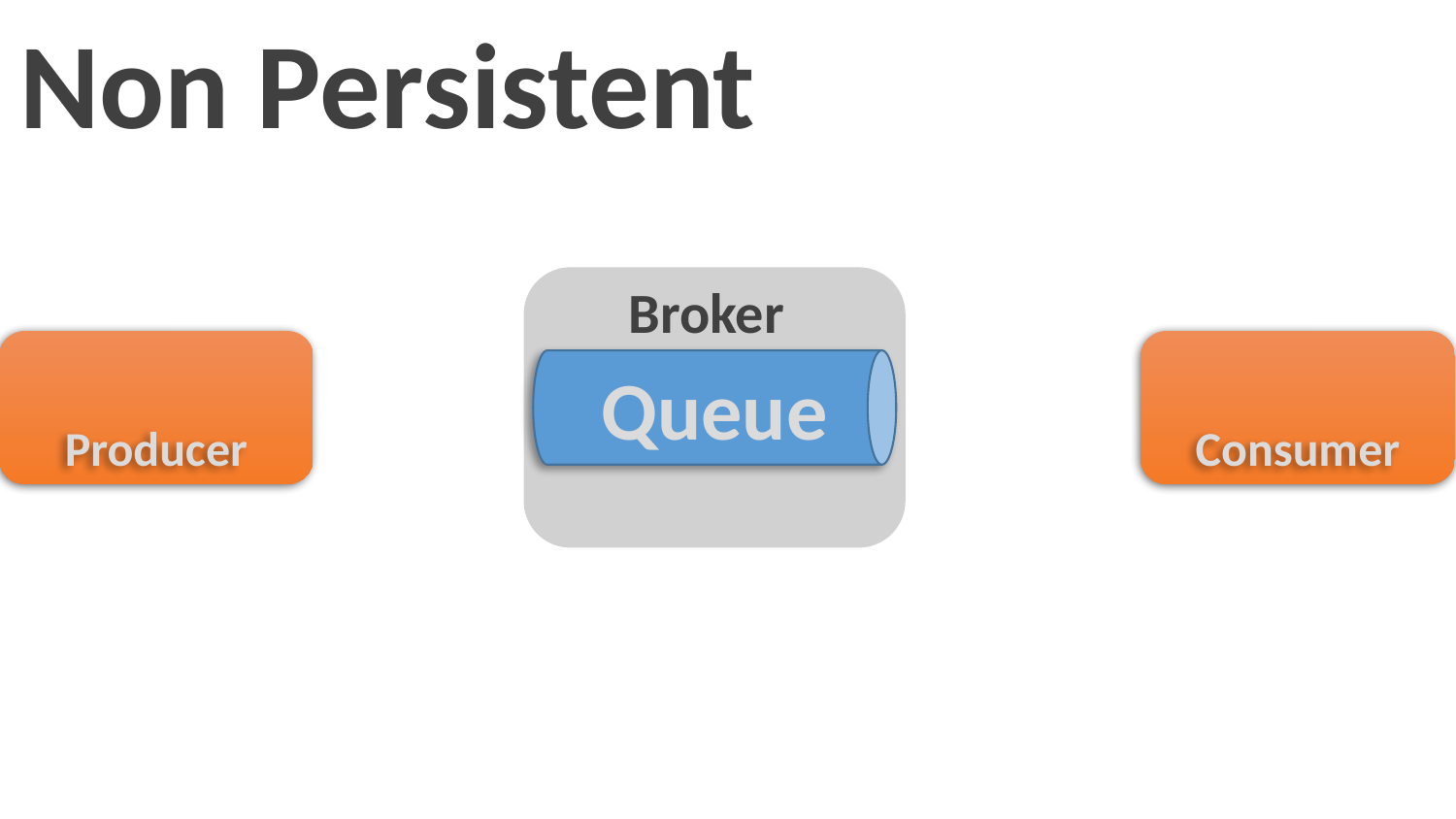

Non Persistent

Jms Client
Broker

Queue
Producer
Consumer